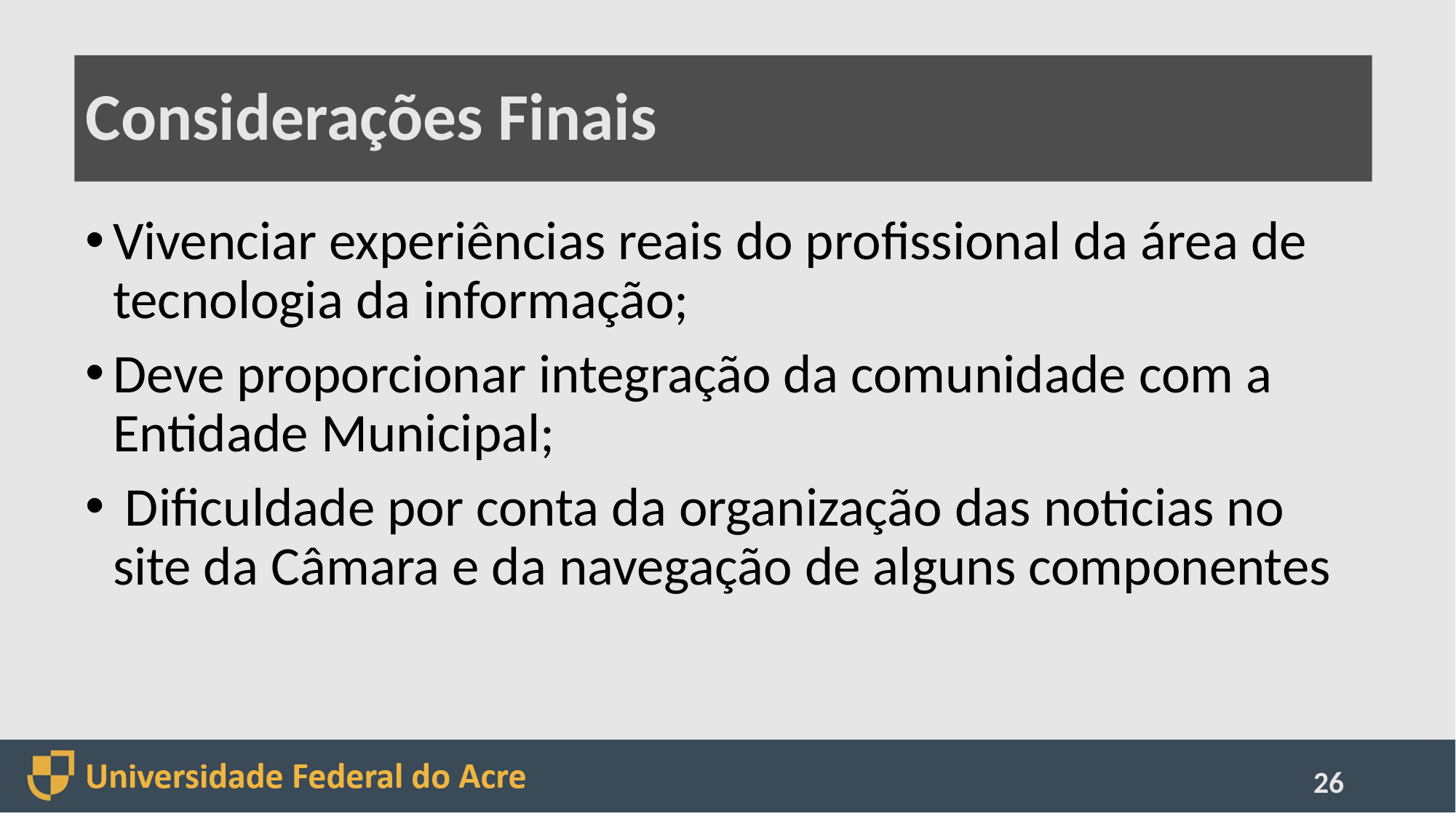

# Considerações Finais
Vivenciar experiências reais do profissional da área de tecnologia da informação;
Deve proporcionar integração da comunidade com a Entidade Municipal;
 Dificuldade por conta da organização das noticias no site da Câmara e da navegação de alguns componentes

26